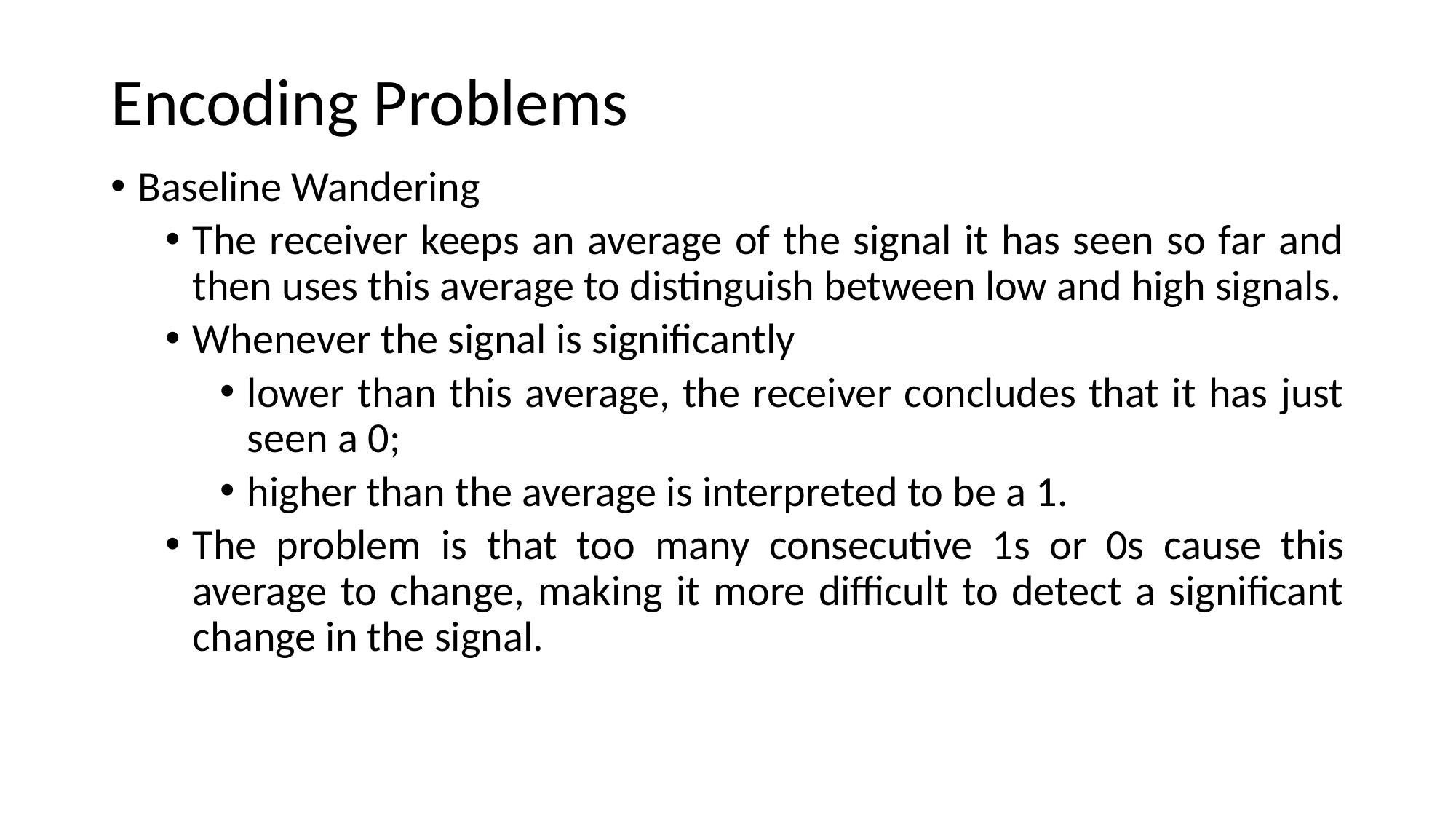

# Encoding Problems
Baseline Wandering
The receiver keeps an average of the signal it has seen so far and then uses this average to distinguish between low and high signals.
Whenever the signal is significantly
lower than this average, the receiver concludes that it has just seen a 0;
higher than the average is interpreted to be a 1.
The problem is that too many consecutive 1s or 0s cause this average to change, making it more difficult to detect a significant change in the signal.